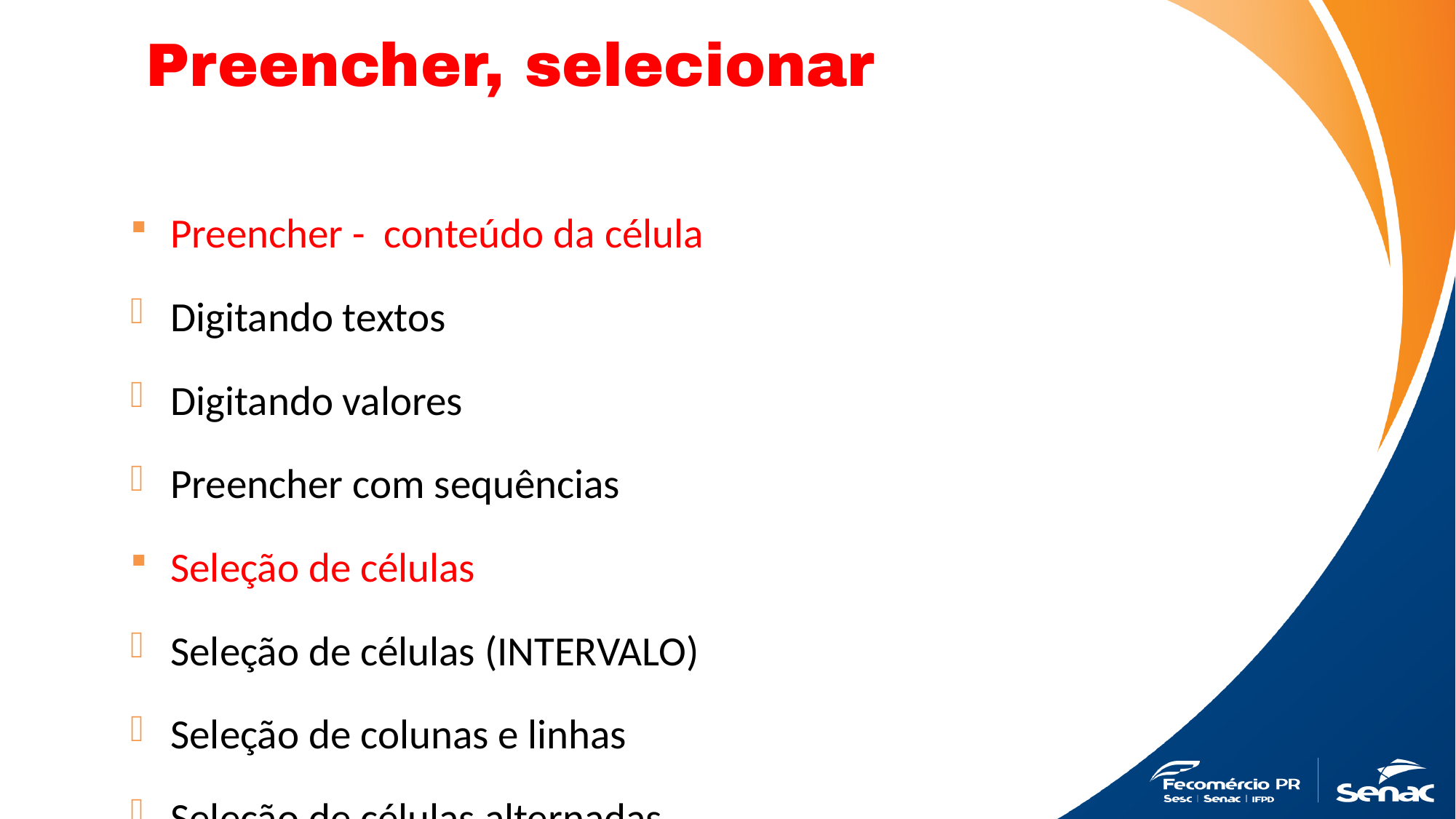

# Preencher, selecionar
Preencher -  conteúdo da célula
Digitando textos
Digitando valores
Preencher com sequências
Seleção de células
Seleção de células (INTERVALO)
Seleção de colunas e linhas
Seleção de células alternadas.